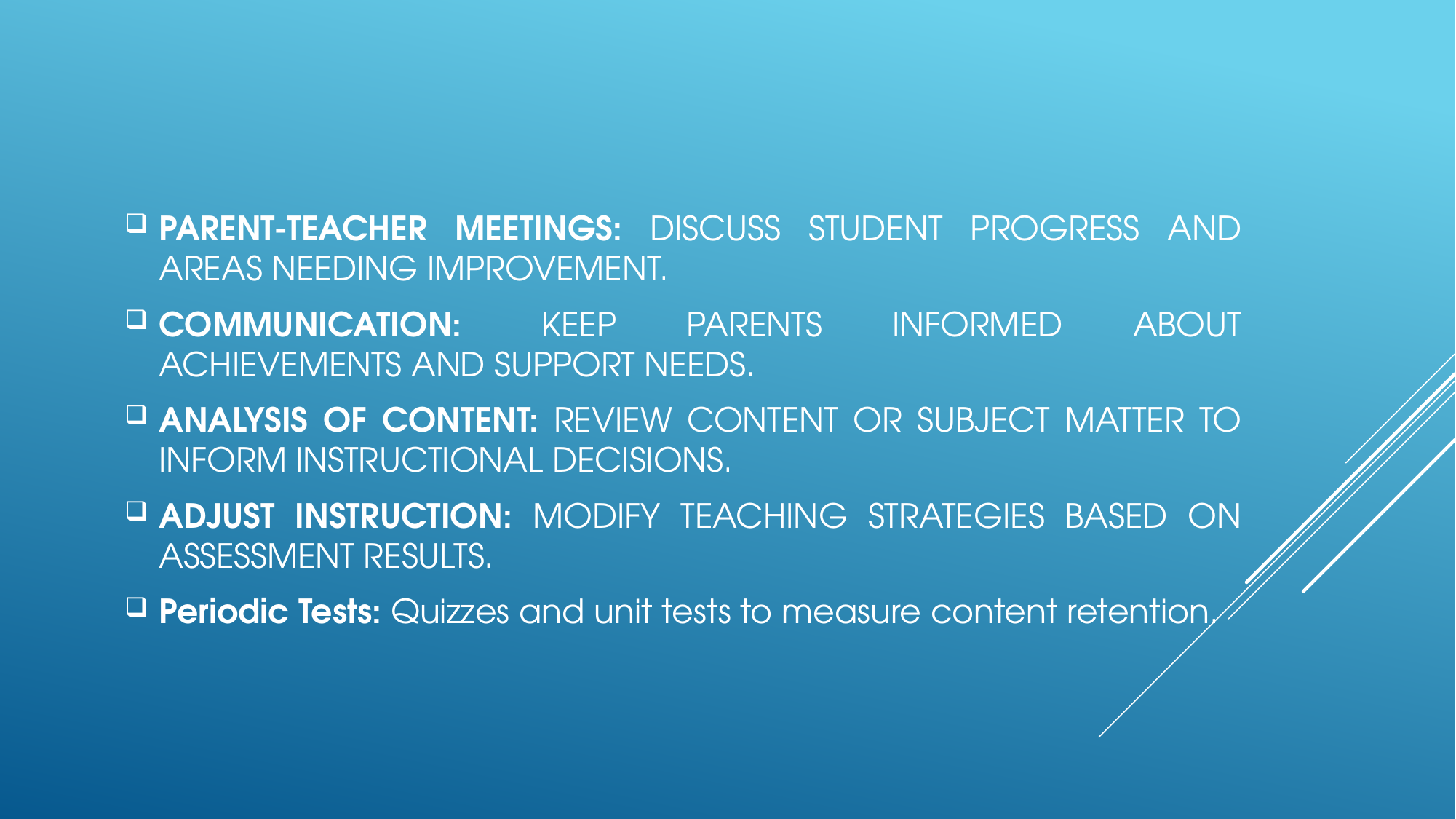

PARENT-TEACHER MEETINGS: DISCUSS STUDENT PROGRESS AND AREAS NEEDING IMPROVEMENT.
COMMUNICATION:  KEEP PARENTS INFORMED ABOUT ACHIEVEMENTS AND SUPPORT NEEDS.
ANALYSIS OF CONTENT: REVIEW CONTENT OR SUBJECT MATTER TO INFORM INSTRUCTIONAL DECISIONS.
ADJUST INSTRUCTION: MODIFY TEACHING STRATEGIES BASED ON ASSESSMENT RESULTS.
Periodic Tests: Quizzes and unit tests to measure content retention.